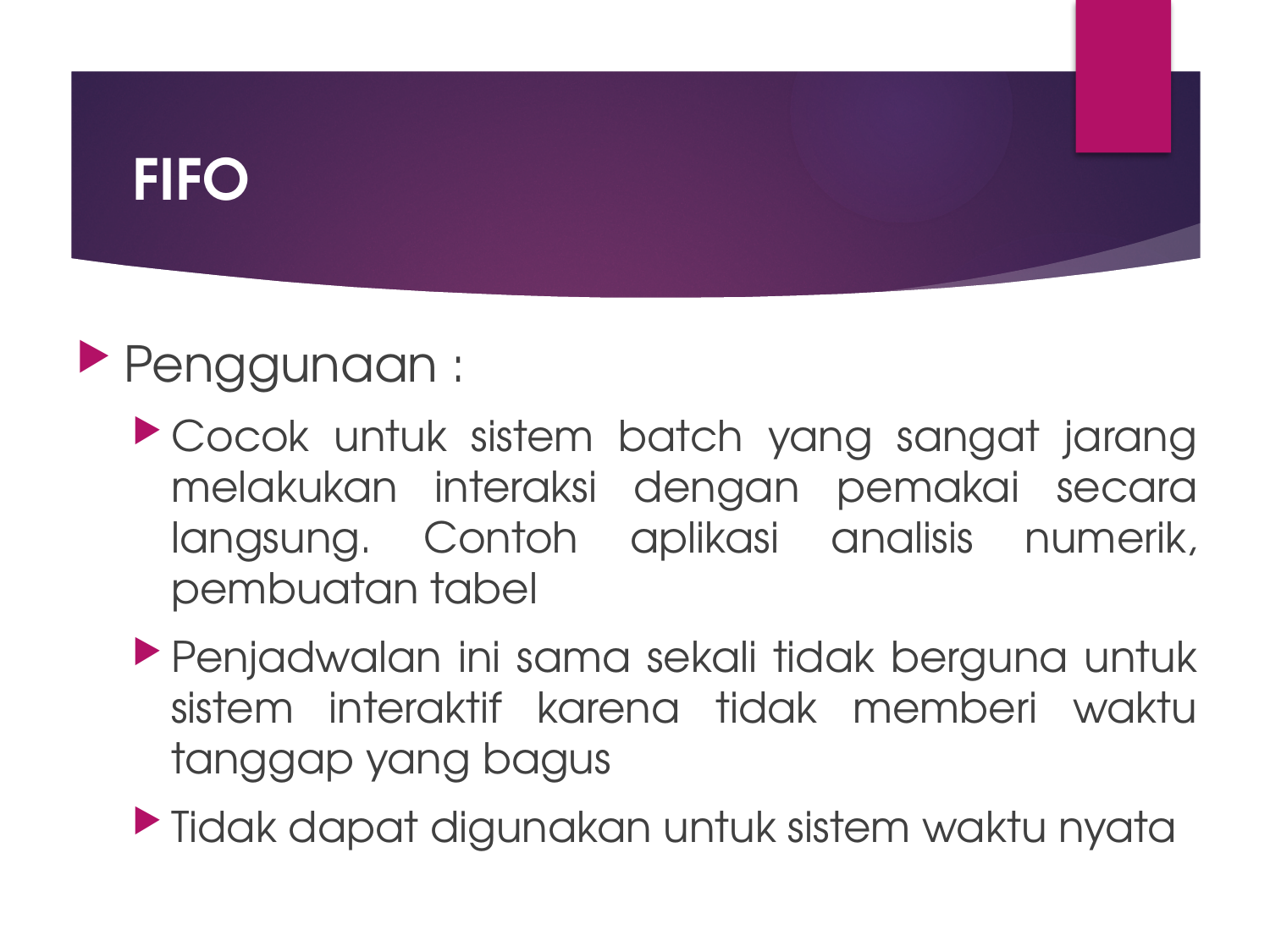

# FIFO
Penggunaan :
Cocok untuk sistem batch yang sangat jarang melakukan interaksi dengan pemakai secara langsung. Contoh aplikasi analisis numerik, pembuatan tabel
Penjadwalan ini sama sekali tidak berguna untuk sistem interaktif karena tidak memberi waktu tanggap yang bagus
Tidak dapat digunakan untuk sistem waktu nyata